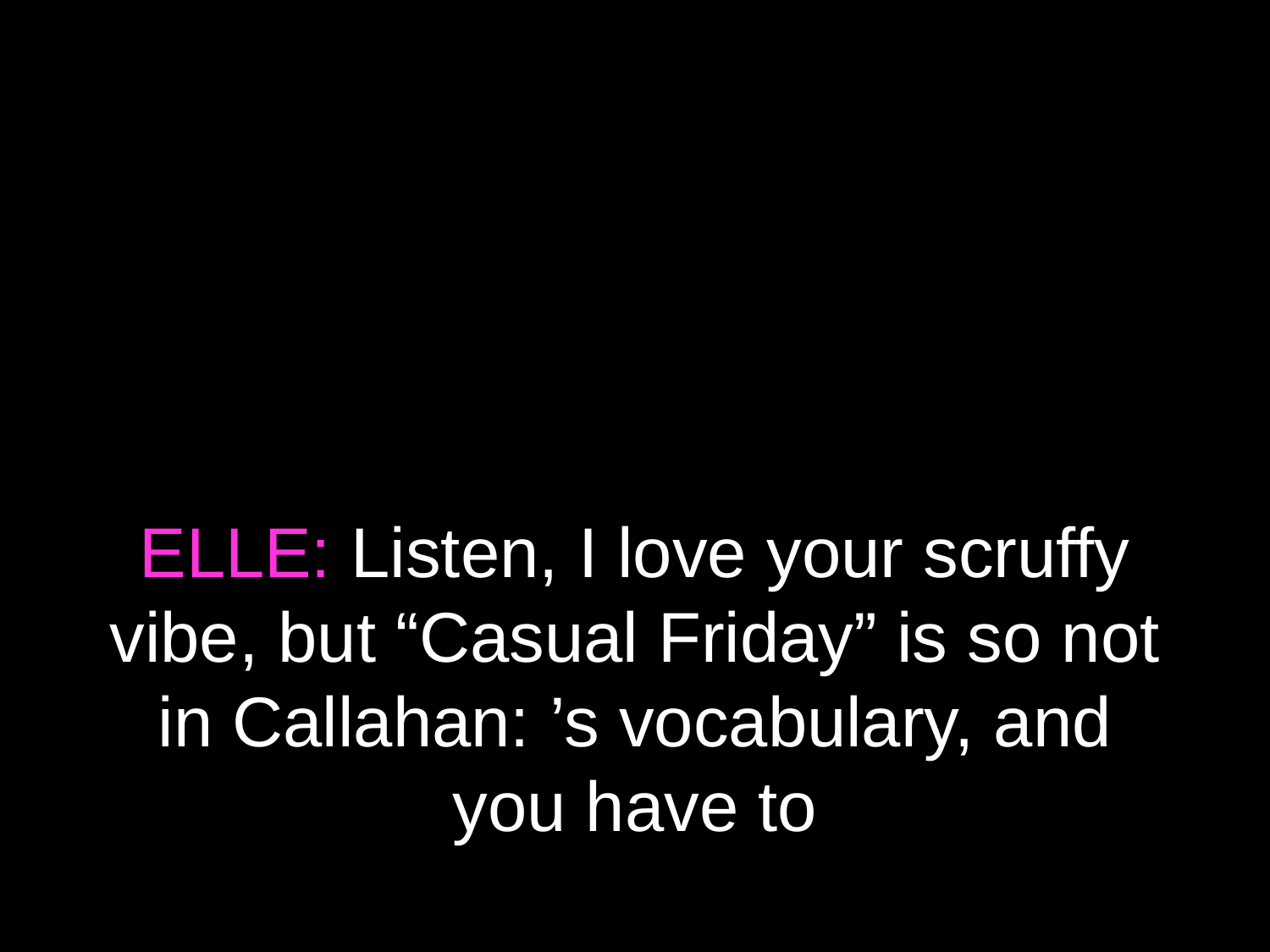

# ELLE: Listen, I love your scruffy vibe, but “Casual Friday” is so not in Callahan: ’s vocabulary, and you have to